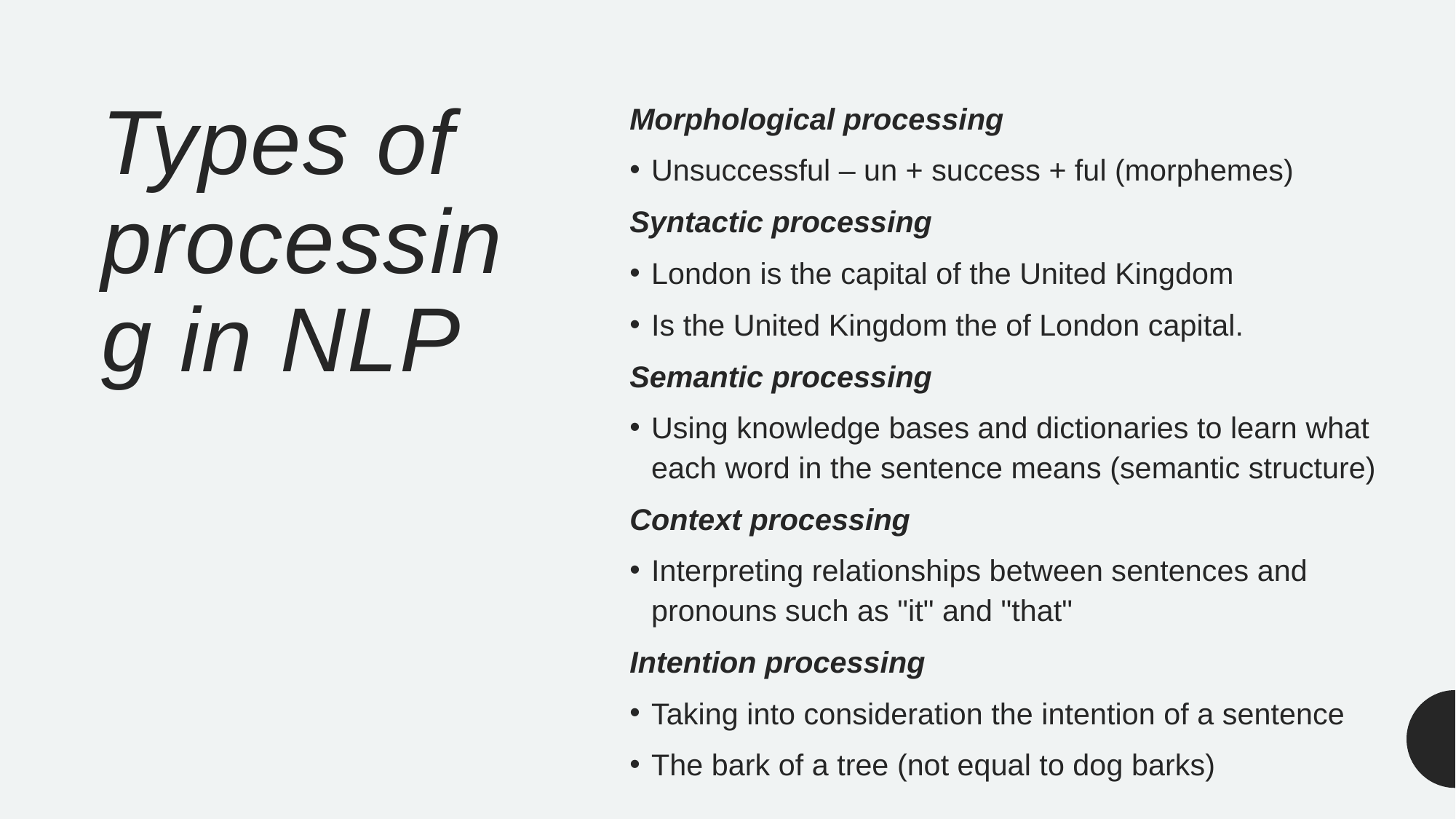

# Types of processing in NLP
Morphological processing
Unsuccessful – un + success + ful (morphemes)
Syntactic processing
London is the capital of the United Kingdom
Is the United Kingdom the of London capital.
Semantic processing
Using knowledge bases and dictionaries to learn what each word in the sentence means (semantic structure)
Context processing
Interpreting relationships between sentences and pronouns such as "it" and "that"
Intention processing
Taking into consideration the intention of a sentence
The bark of a tree (not equal to dog barks)